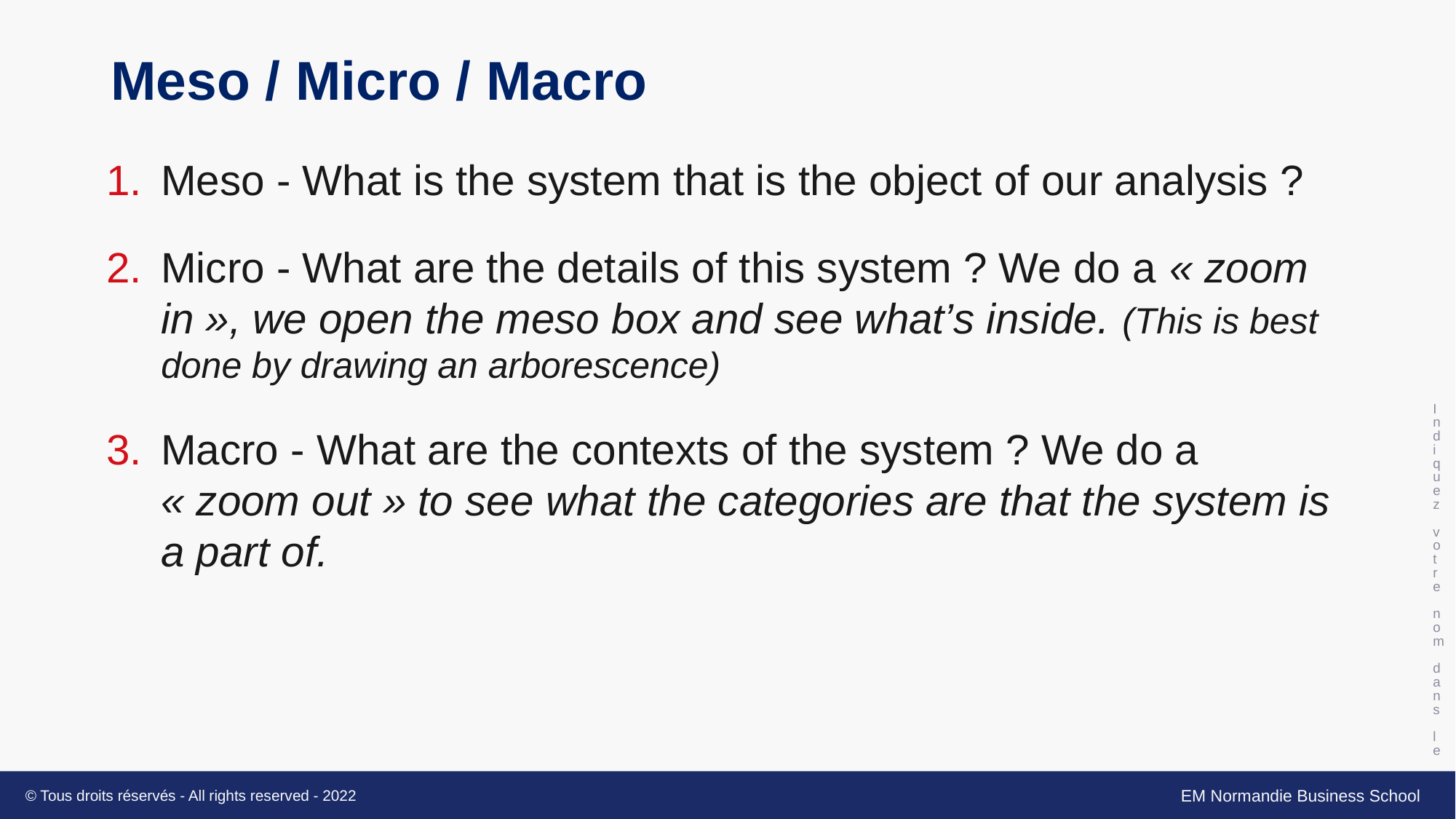

# Meso / Micro / Macro
Indiquez votre nom dans le pied de page
Meso - What is the system that is the object of our analysis ?
Micro - What are the details of this system ? We do a « zoom in », we open the meso box and see what’s inside. (This is best done by drawing an arborescence)
Macro - What are the contexts of the system ? We do a « zoom out » to see what the categories are that the system is a part of.